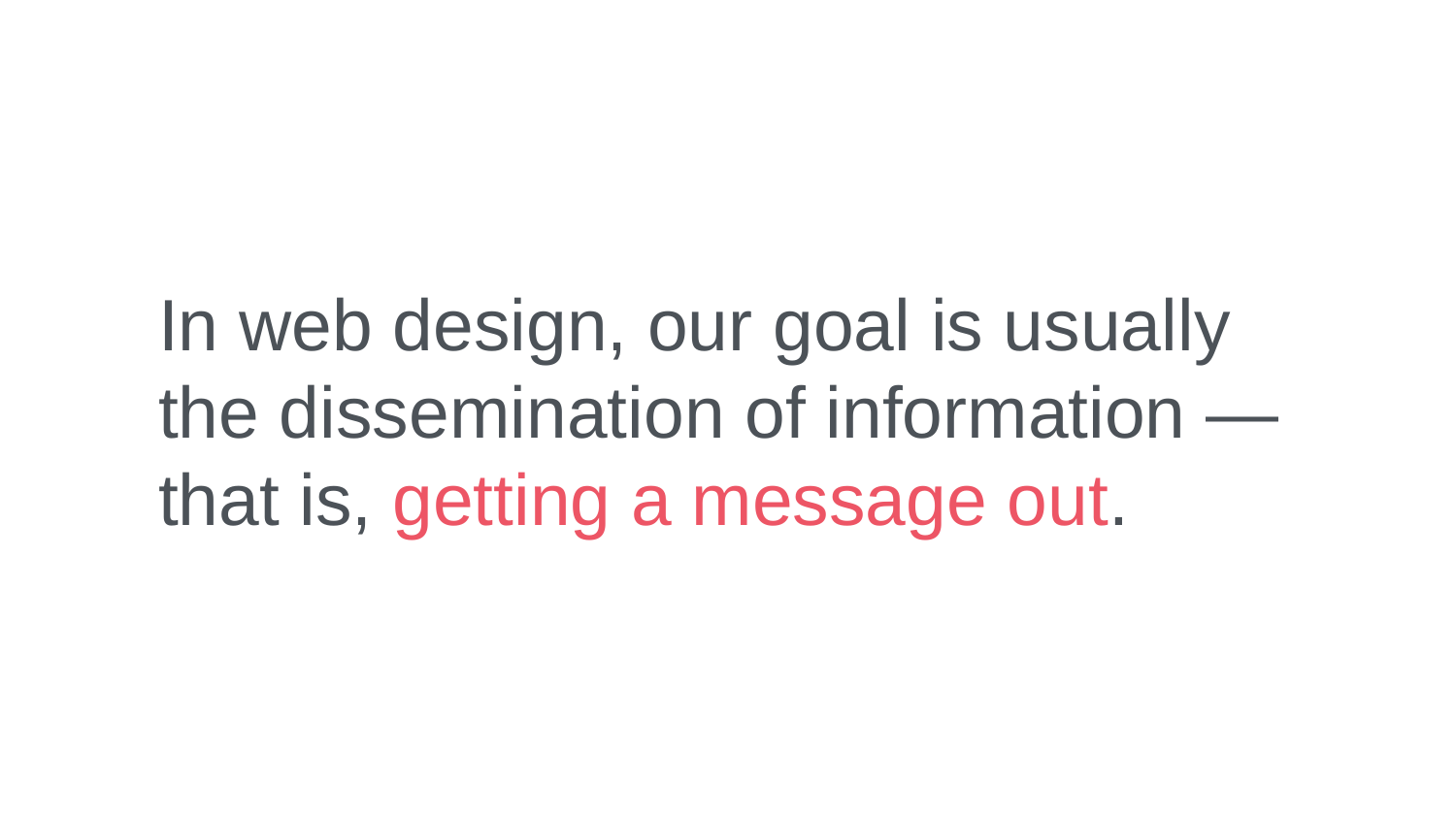

In web design, our goal is usually the dissemination of information — that is, getting a message out.